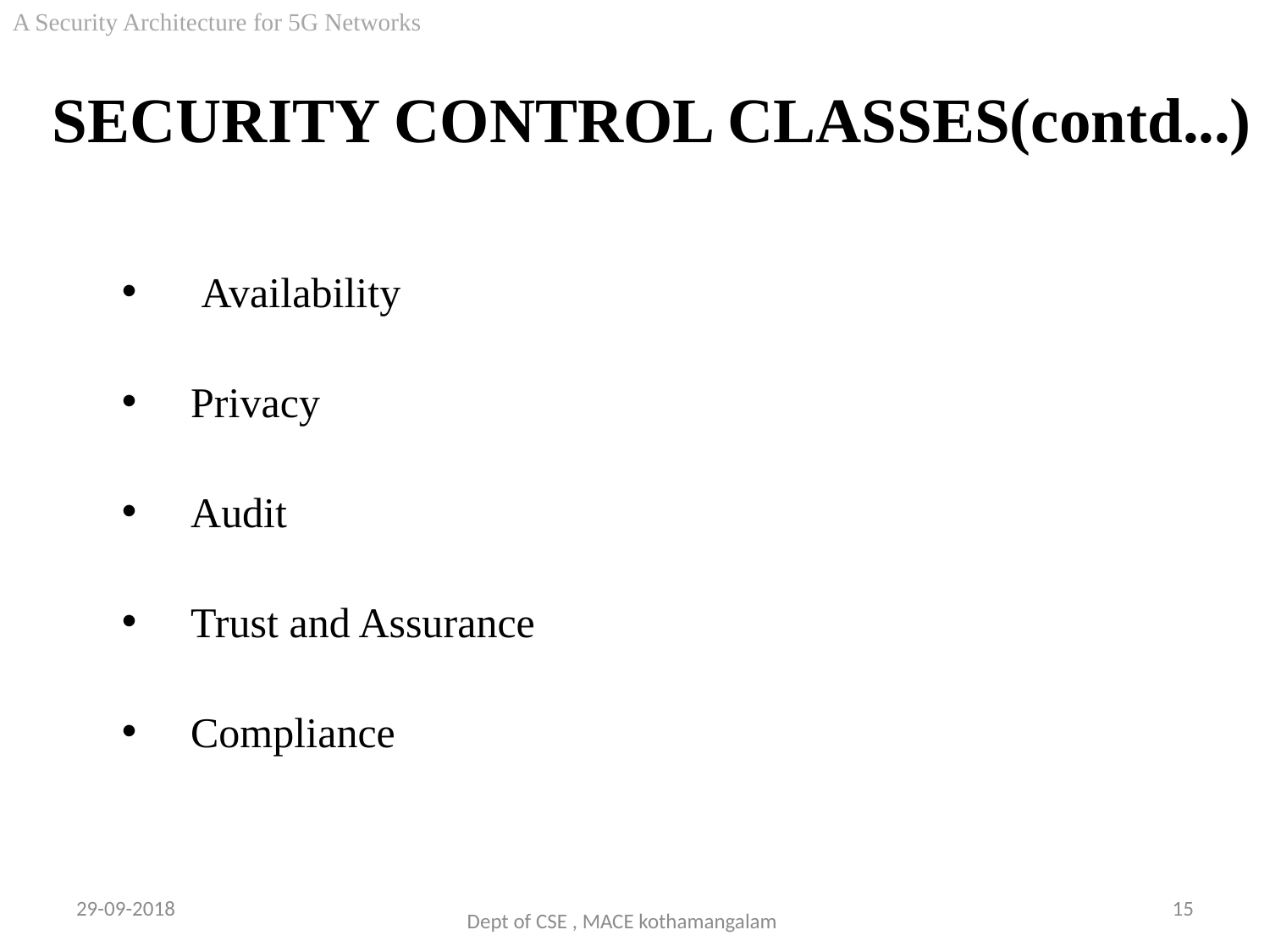

A Security Architecture for 5G Networks
# SECURITY CONTROL CLASSES(contd...)
   Availability
  Privacy
  Audit
  Trust and Assurance
  Compliance
29-09-2018
15
Dept of CSE , MACE kothamangalam